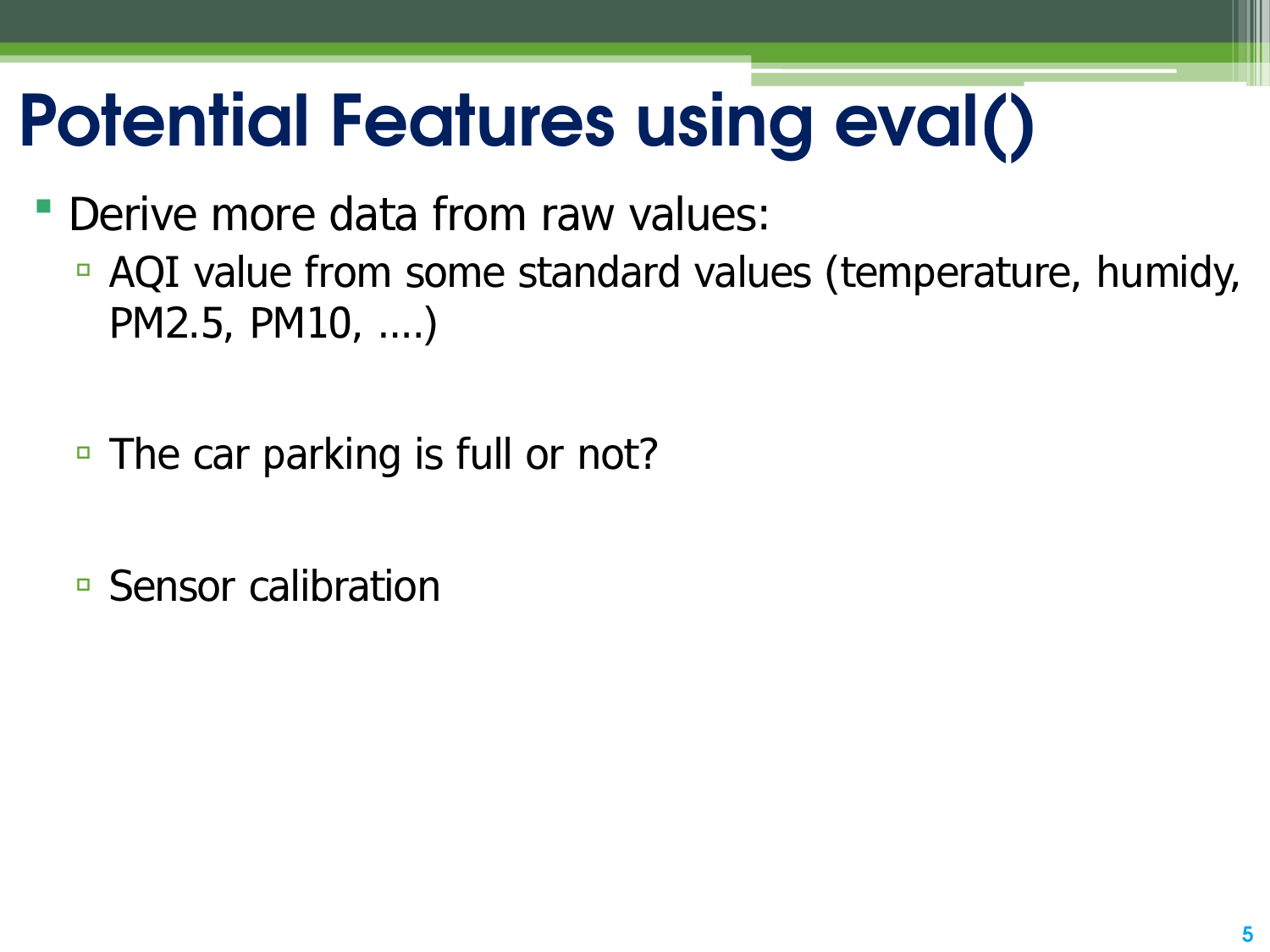

# Potential Features using eval()
Derive more data from raw values:
AQI value from some standard values (temperature, humidy, PM2.5, PM10, ….)

The car parking is full or not?

Sensor calibration